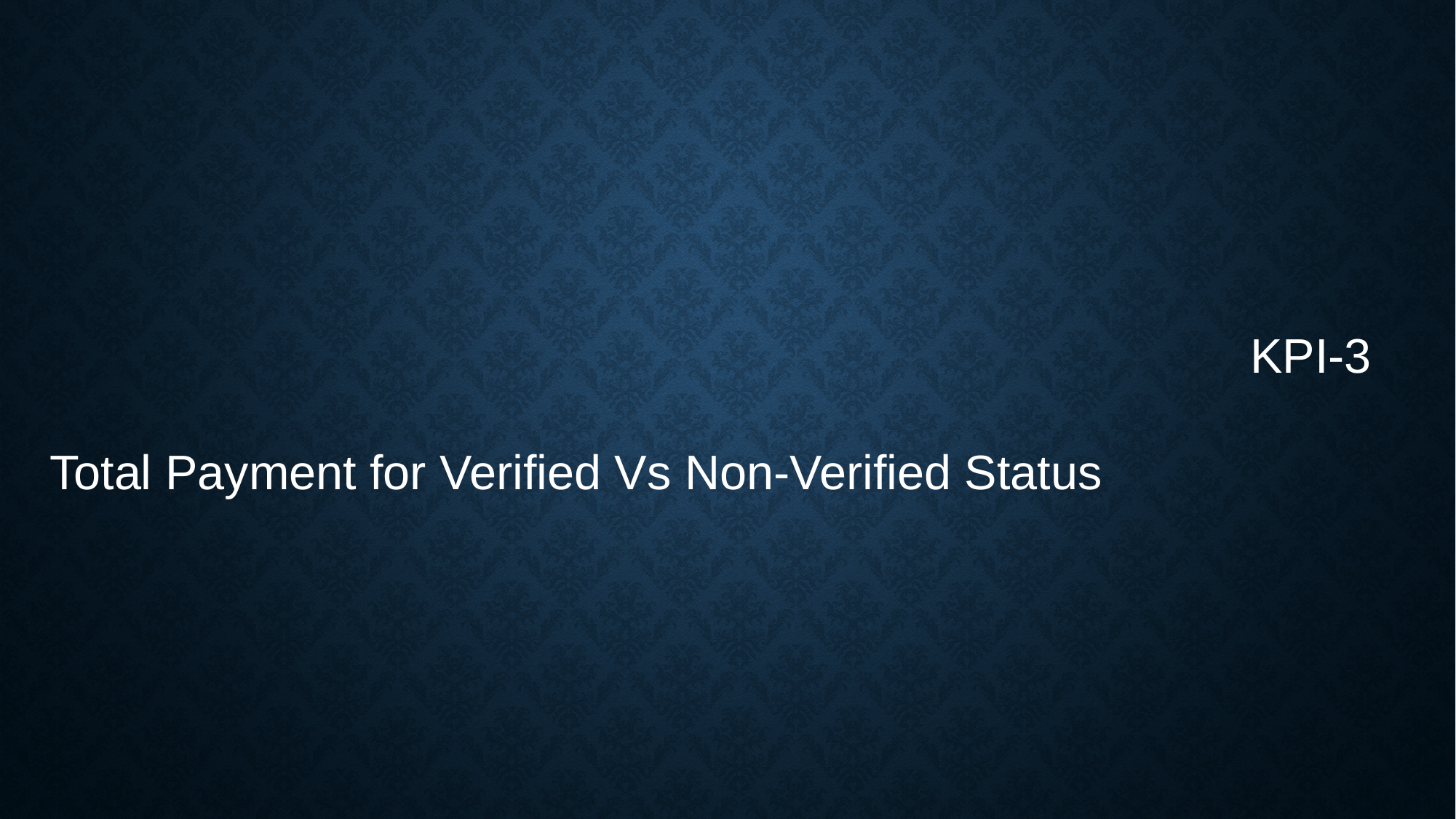

KPI-3
Total Payment for Verified Vs Non-Verified Status